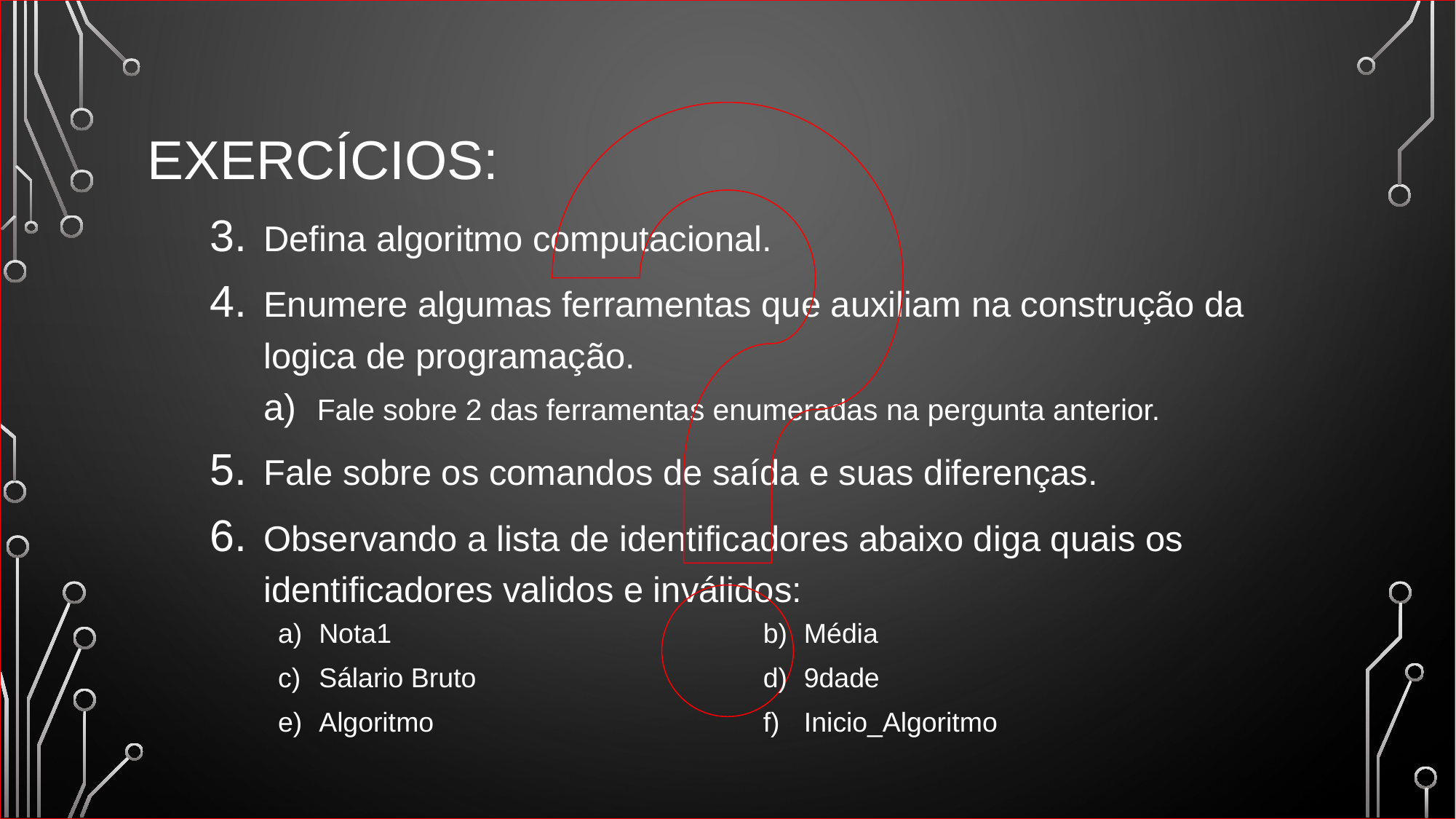

# Exercícios:
Defina algoritmo computacional.
Enumere algumas ferramentas que auxiliam na construção da logica de programação.
Fale sobre 2 das ferramentas enumeradas na pergunta anterior.
Fale sobre os comandos de saída e suas diferenças.
Observando a lista de identificadores abaixo diga quais os identificadores validos e inválidos:
| Nota1 | Média |
| --- | --- |
| Sálario Bruto | 9dade |
| Algoritmo | Inicio\_Algoritmo |